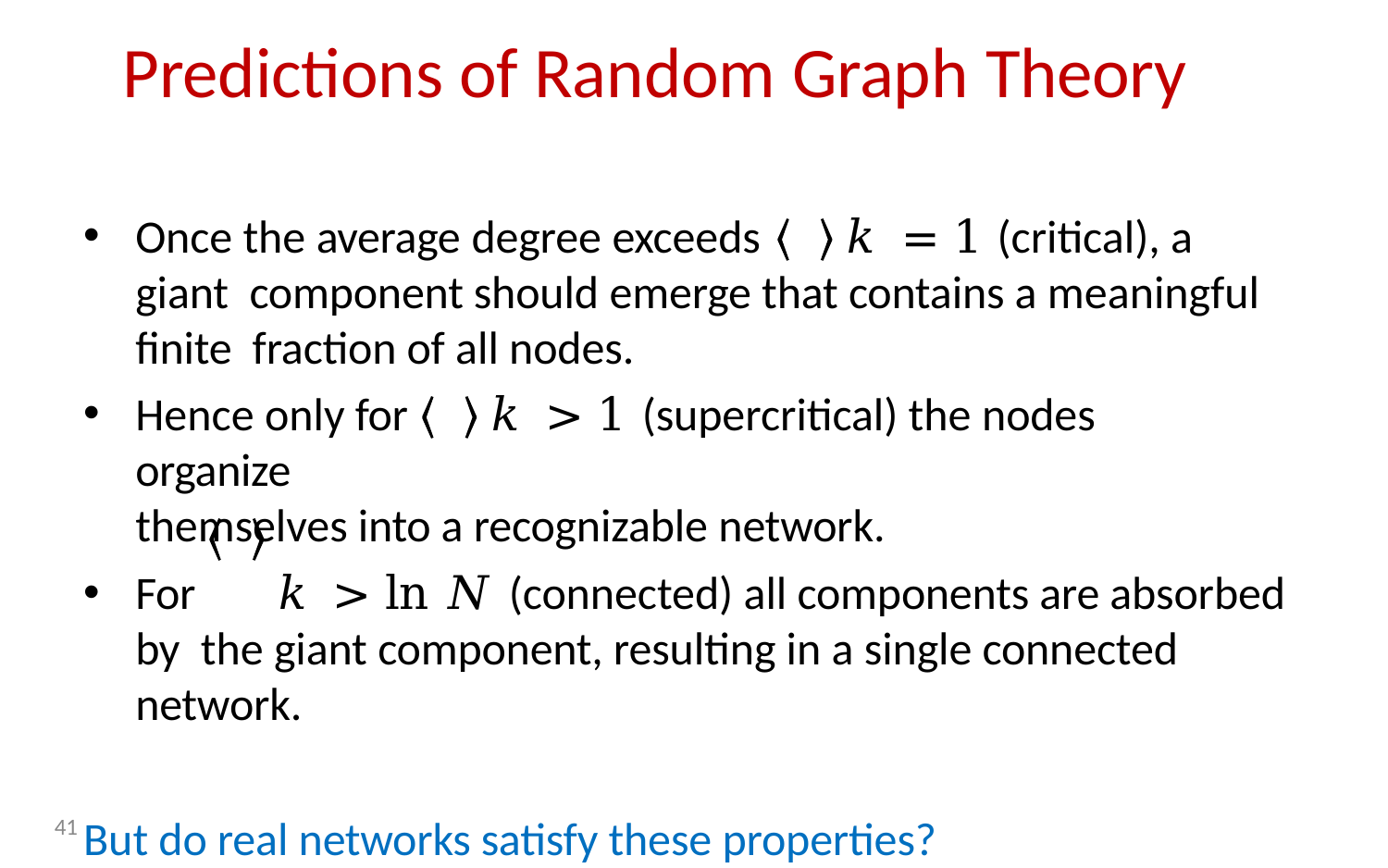

# Predictions of Random Graph Theory
Once the average degree exceeds	𝑘	= 1 (critical), a giant  component should emerge that contains a meaningful finite  fraction of all nodes.
Hence only for	𝑘	> 1 (supercritical) the nodes organize
themselves into a recognizable network.
For	𝑘	> ln 𝑁 (connected) all components are absorbed by  the giant component, resulting in a single connected network.

But do real networks satisfy these properties?

41